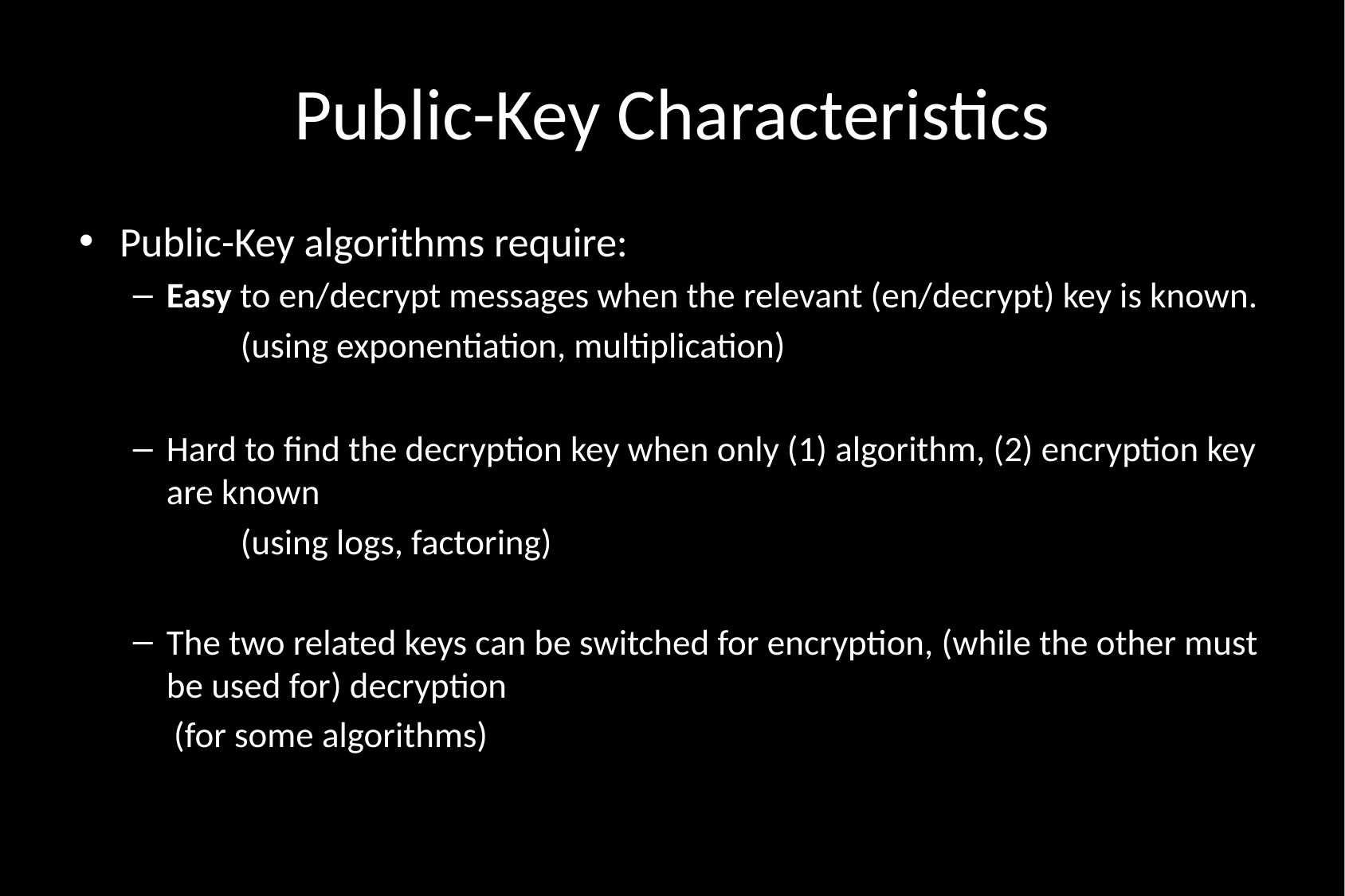

# Public-Key Characteristics
Public-Key algorithms require:
Easy to en/decrypt messages when the relevant (en/decrypt) key is known.
	(using exponentiation, multiplication)

Hard to find the decryption key when only (1) algorithm, (2) encryption key are known
	(using logs, factoring)

The two related keys can be switched for encryption, (while the other must be used for) decryption
     (for some algorithms)